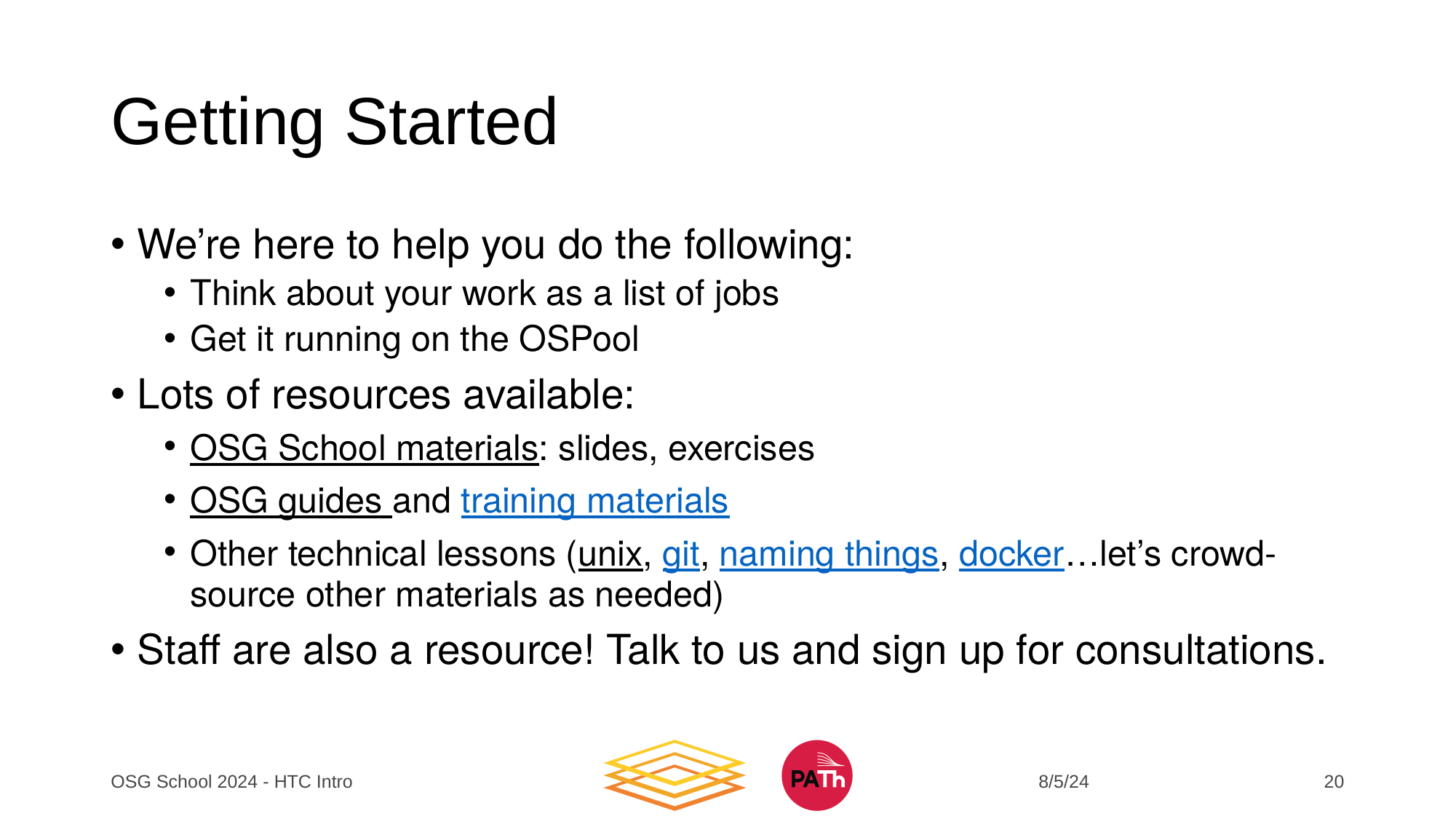

# Getting Started
We’re here to help you do the following:
Think about your work as a list of jobs
Get it running on the OSPool
Lots of resources available:
OSG School materials: slides, exercises
OSG guides and training materials
Other technical lessons (unix, git, naming things, docker…let’s crowd-source other materials as needed)
Staff are also a resource! Talk to us and sign up for consultations.
OSG School 2024 - HTC Intro
8/5/24
20